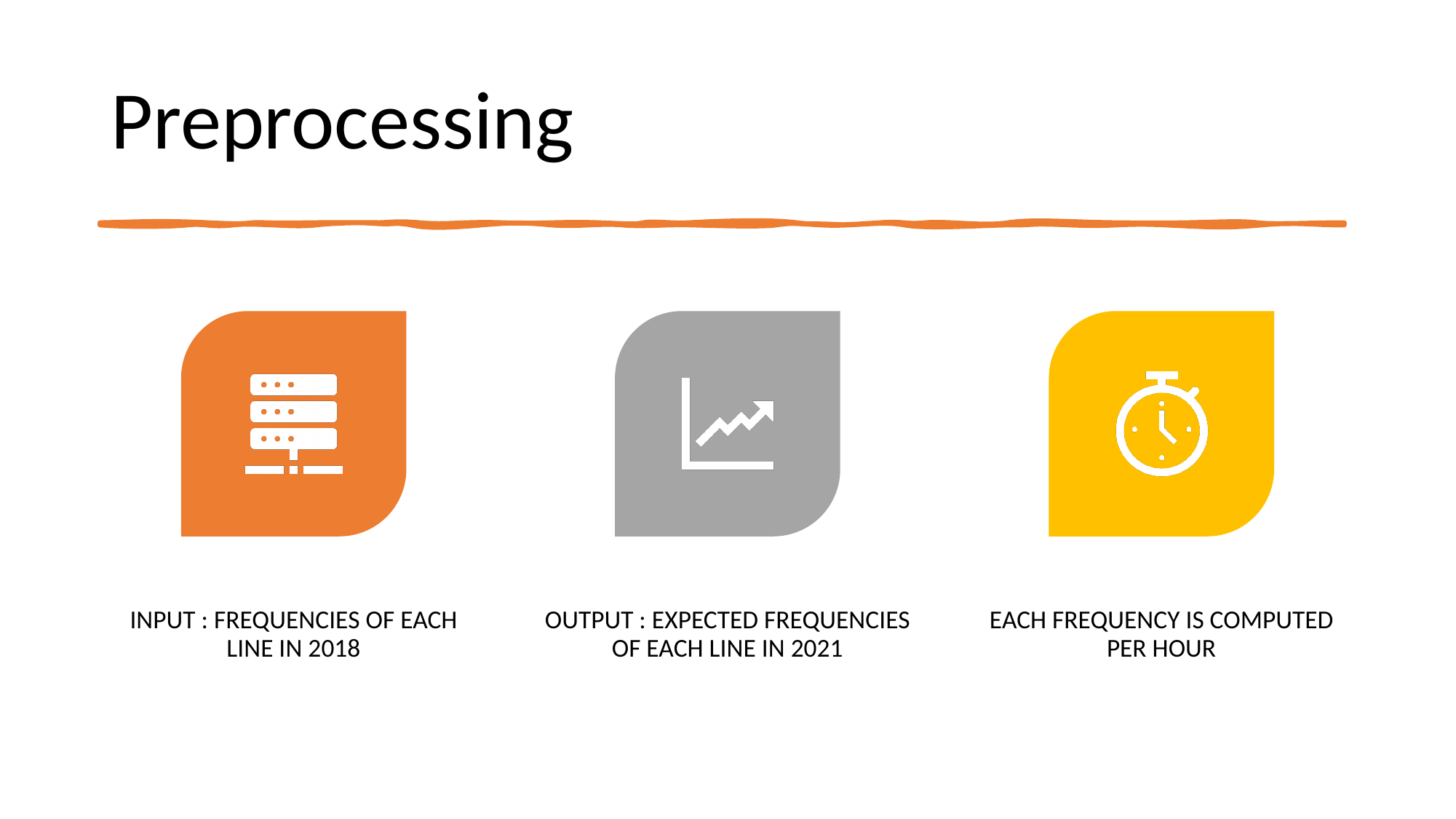

# Preprocessing

Input : Frequencies of each line in 2018
Output : Expected frequencies of each line in 2021
Each frequency is computed per hour